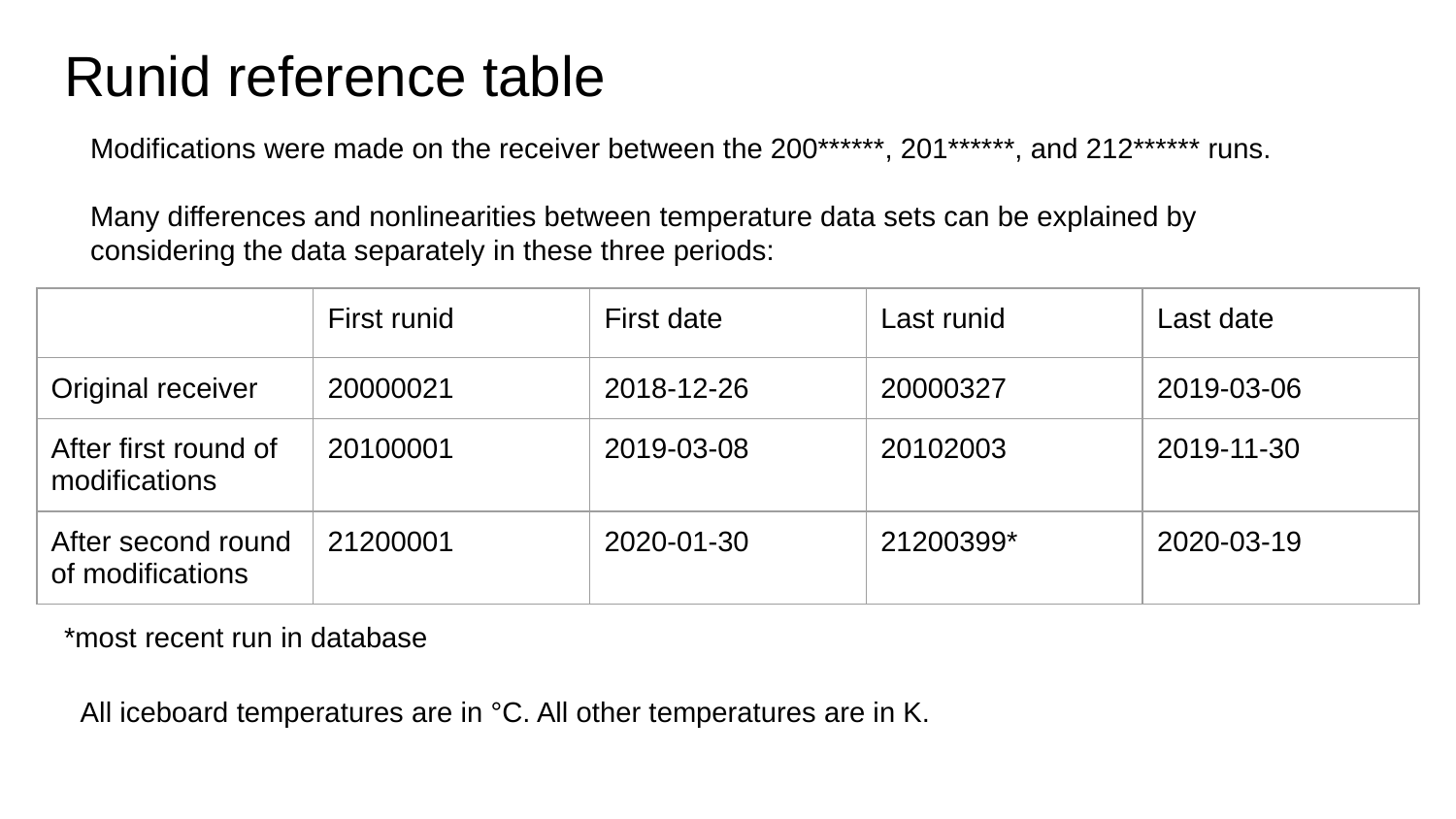

# Runid reference table
Modifications were made on the receiver between the 200******, 201******, and 212****** runs.

Many differences and nonlinearities between temperature data sets can be explained by considering the data separately in these three periods:
|  | First runid | First date | Last runid | Last date |
| --- | --- | --- | --- | --- |
| Original receiver | 20000021 | 2018-12-26 | 20000327 | 2019-03-06 |
| After first round of modifications | 20100001 | 2019-03-08 | 20102003 | 2019-11-30 |
| After second round of modifications | 21200001 | 2020-01-30 | 21200399\* | 2020-03-19 |
*most recent run in database
All iceboard temperatures are in °C. All other temperatures are in K.